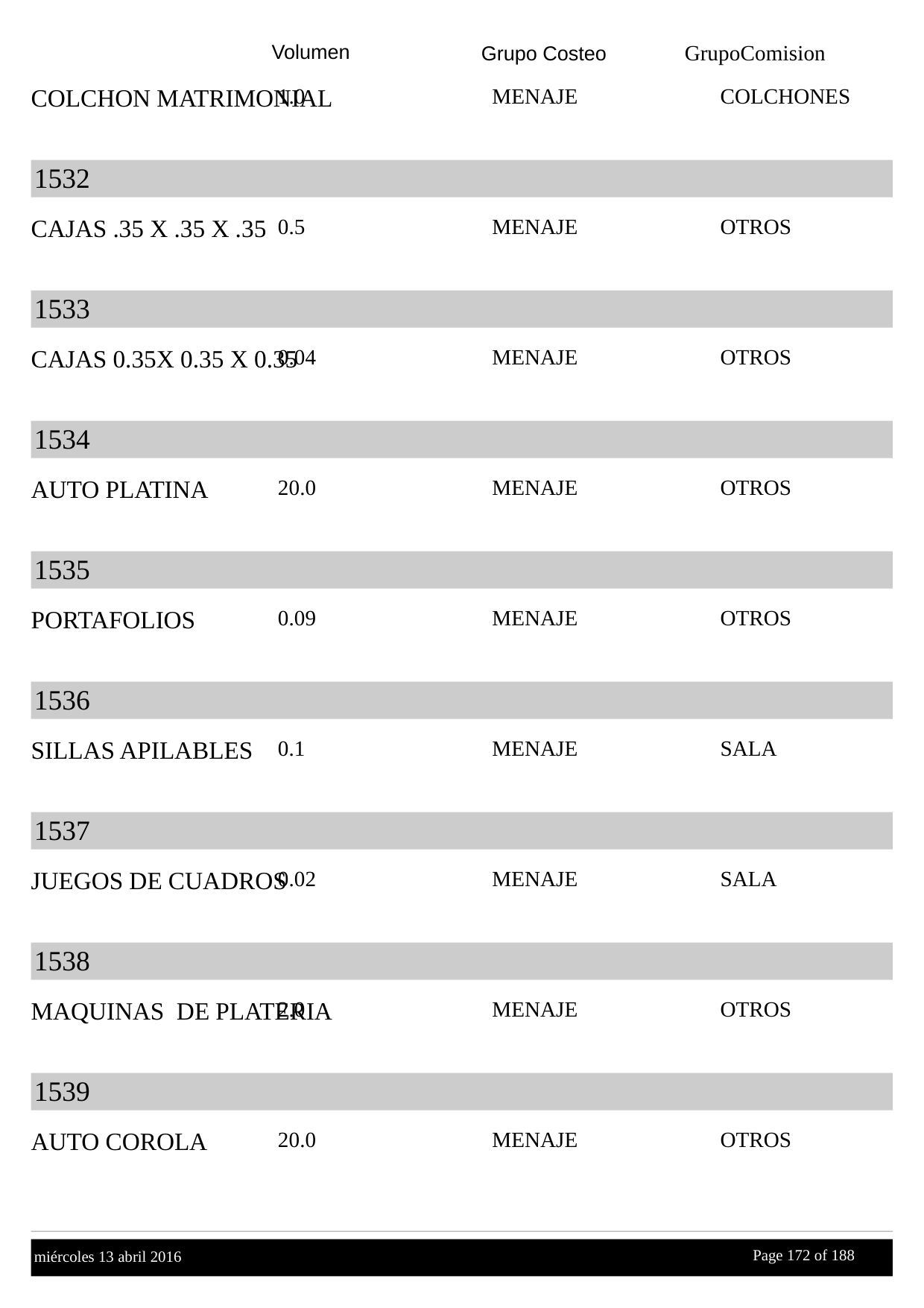

Volumen
GrupoComision
Grupo Costeo
COLCHON MATRIMONIAL
1.0
MENAJE
COLCHONES

1532
CAJAS .35 X .35 X .35
0.5
MENAJE
OTROS

1533
CAJAS 0.35X 0.35 X 0.35
0.04
MENAJE
OTROS

1534
AUTO PLATINA
20.0
MENAJE
OTROS

1535
PORTAFOLIOS
0.09
MENAJE
OTROS

1536
SILLAS APILABLES
0.1
MENAJE
SALA

1537
JUEGOS DE CUADROS
0.02
MENAJE
SALA

1538
MAQUINAS  DE PLATERIA
2.0
MENAJE
OTROS

1539
AUTO COROLA
20.0
MENAJE
OTROS

Page 172 of
 188
miércoles 13 abril 2016